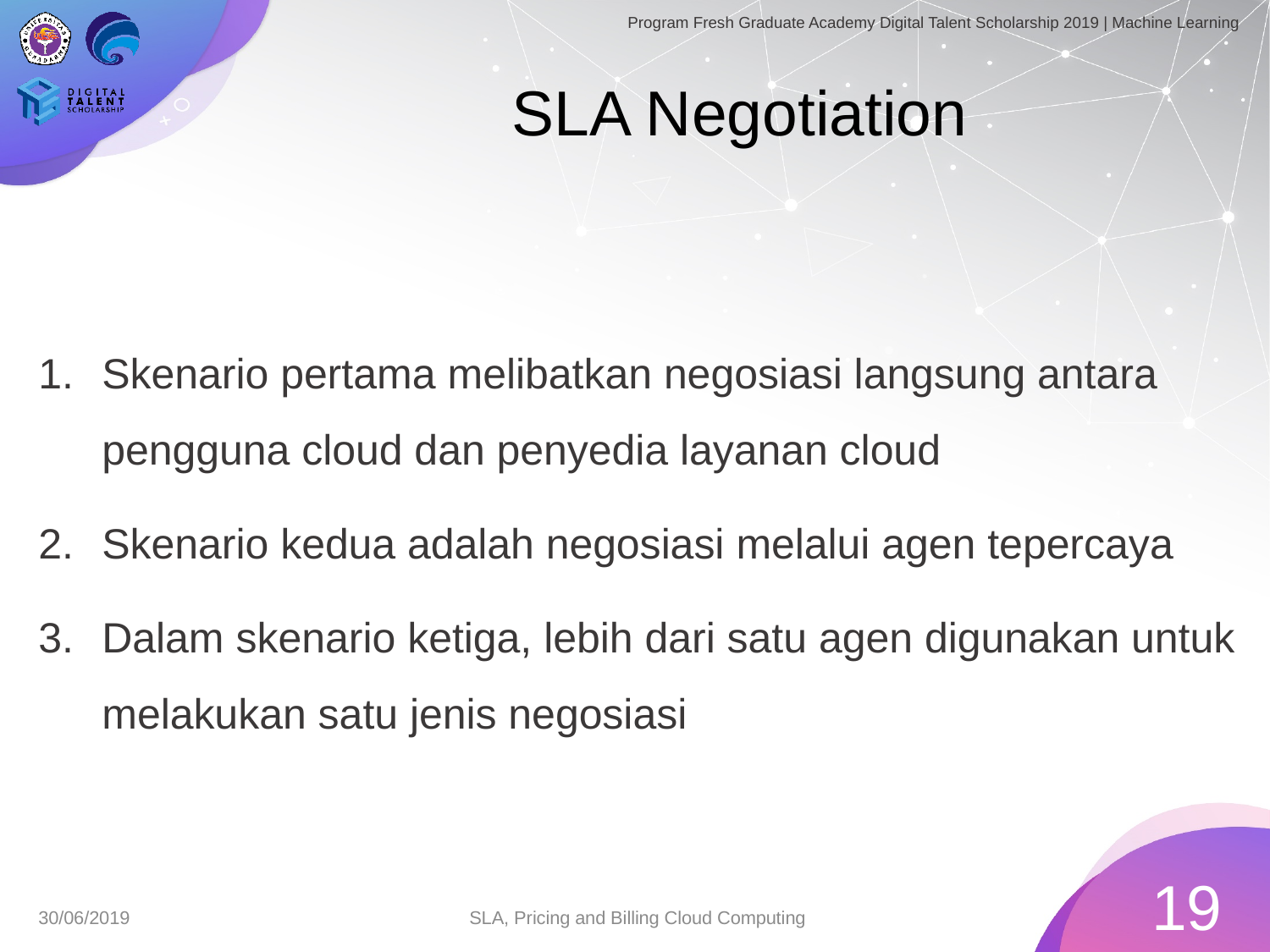

# SLA Negotiation
Skenario pertama melibatkan negosiasi langsung antara pengguna cloud dan penyedia layanan cloud
Skenario kedua adalah negosiasi melalui agen tepercaya
Dalam skenario ketiga, lebih dari satu agen digunakan untuk melakukan satu jenis negosiasi
19
SLA, Pricing and Billing Cloud Computing
30/06/2019